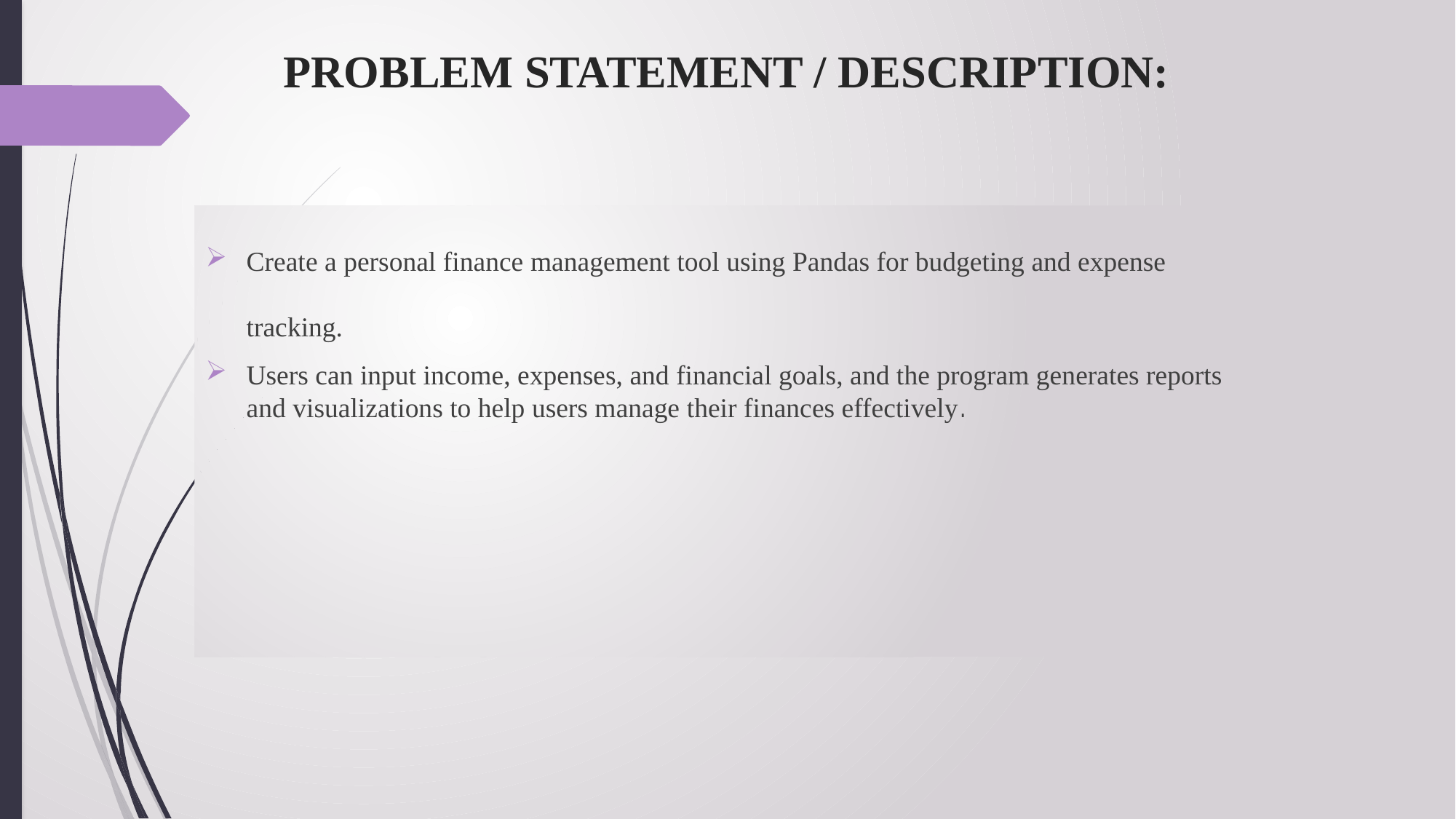

# PROBLEM STATEMENT / DESCRIPTION:
Create a personal finance management tool using Pandas for budgeting and expense tracking.
Users can input income, expenses, and financial goals, and the program generates reports and visualizations to help users manage their finances effectively.